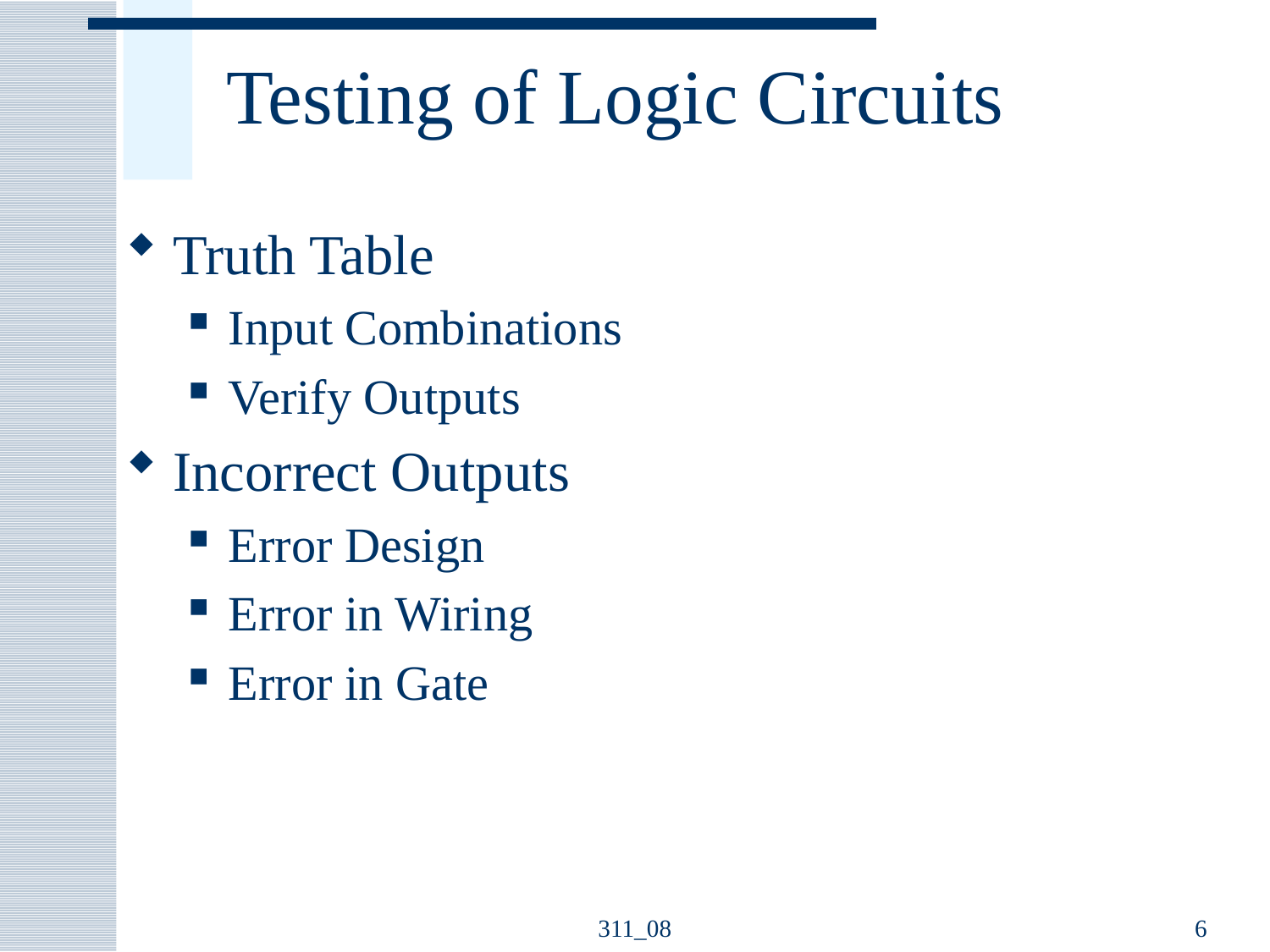

# Testing of Logic Circuits
Truth Table
Input Combinations
Verify Outputs
Incorrect Outputs
Error Design
Error in Wiring
Error in Gate
311_08
6